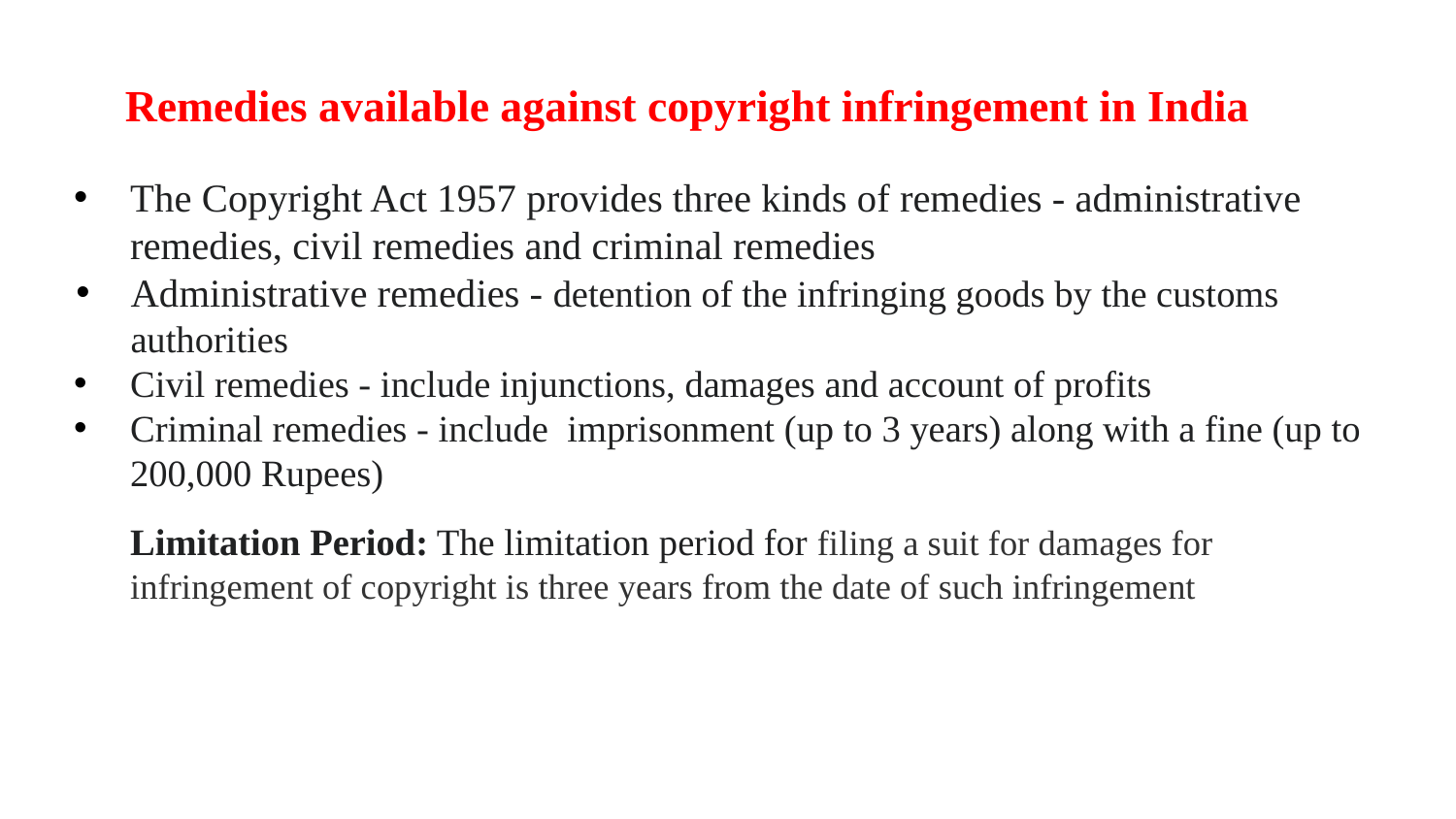

# Remedies available against copyright infringement in India
The Copyright Act 1957 provides three kinds of remedies - administrative remedies, civil remedies and criminal remedies
Administrative remedies - detention of the infringing goods by the customs authorities
Civil remedies - include injunctions, damages and account of profits
Criminal remedies - include  imprisonment (up to 3 years) along with a fine (up to 200,000 Rupees)
Limitation Period: The limitation period for filing a suit for damages for infringement of copyright is three years from the date of such infringement